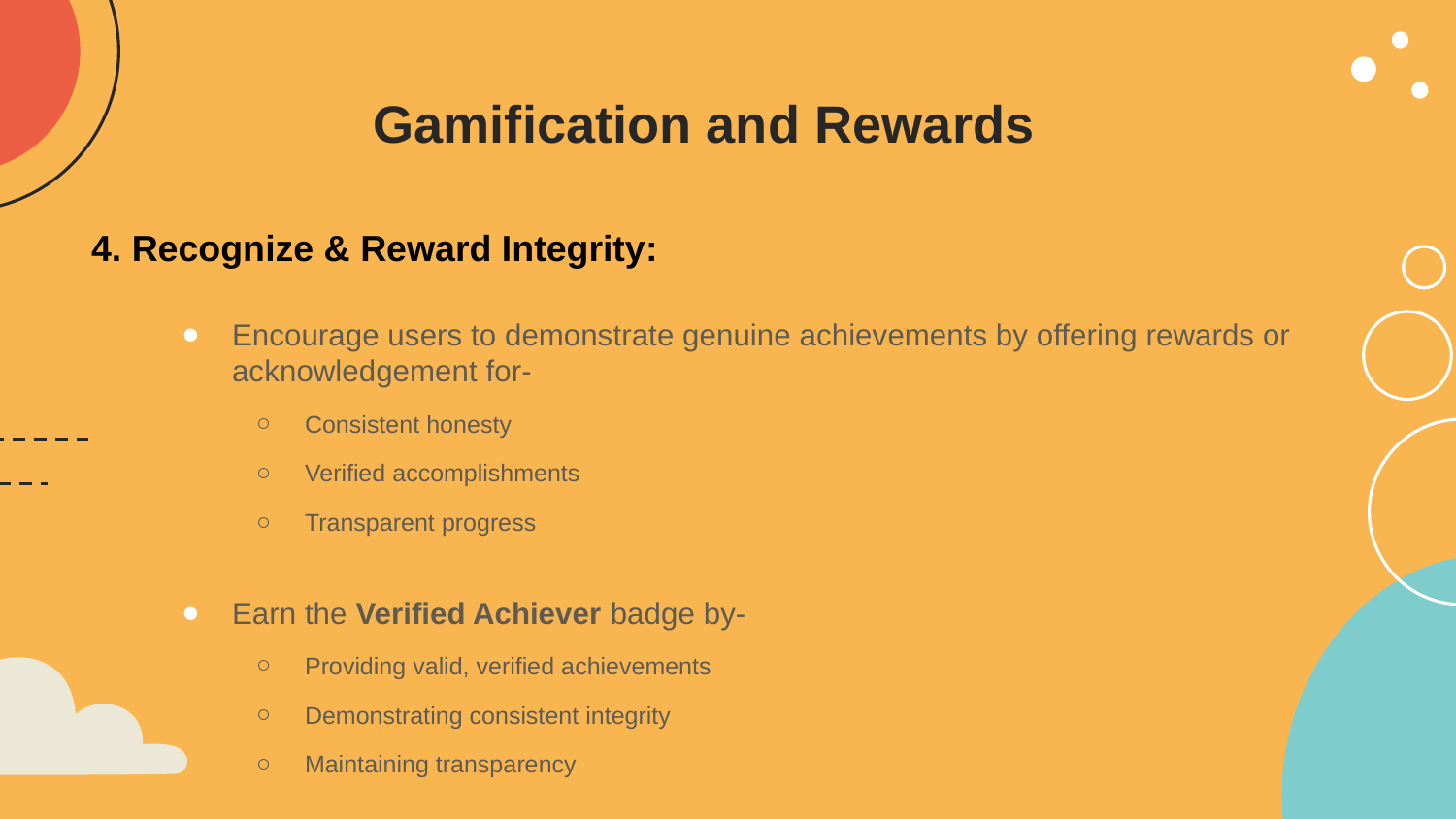

# Gamification and Rewards
4. Recognize & Reward Integrity:
Encourage users to demonstrate genuine achievements by offering rewards or acknowledgement for-
Consistent honesty
Verified accomplishments
Transparent progress

Earn the Verified Achiever badge by-
Providing valid, verified achievements
Demonstrating consistent integrity
Maintaining transparency